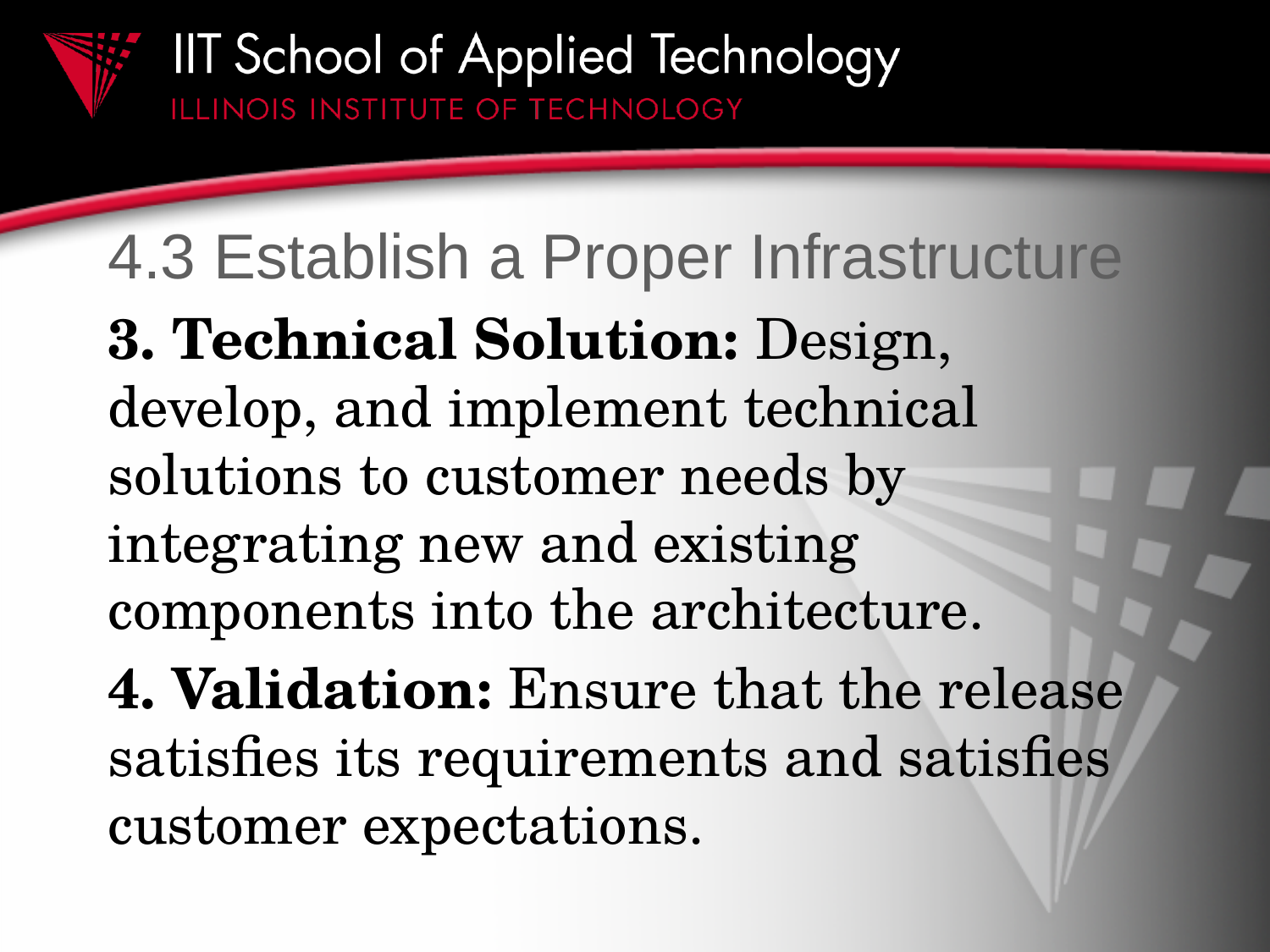

# 4.3 Establish a Proper Infrastructure
3. Technical Solution: Design, develop, and implement technical solutions to customer needs by integrating new and existing components into the architecture.
4. Validation: Ensure that the release satisfies its requirements and satisfies customer expectations.